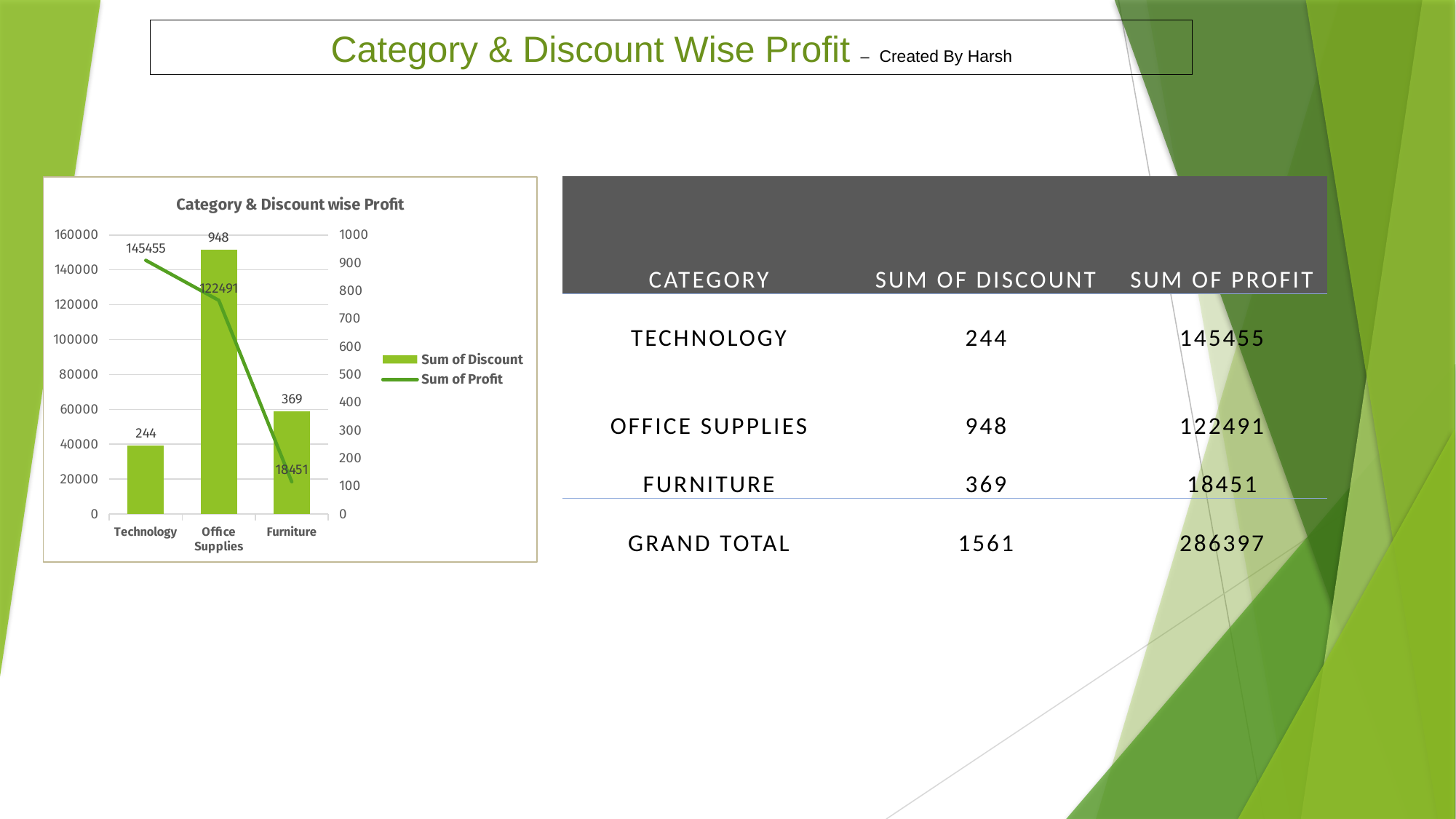

Category & Discount Wise Profit – Created By Harsh

### Chart: Category & Discount wise Profit

| Category | Sum of Discount | Sum of Profit |
|---|---|---|
| Technology | 244.39999999999668 | 145454.9480999998 |
| Office Supplies | 947.8000000000383 | 122490.8008000001 |
| Furniture | 368.889999999998 | 18451.27279999999 |
| Category | Sum of Discount | Sum of Profit |
| --- | --- | --- |
| Technology | 244 | 145455 |
| Office Supplies | 948 | 122491 |
| Furniture | 369 | 18451 |
| Grand Total | 1561 | 286397 |